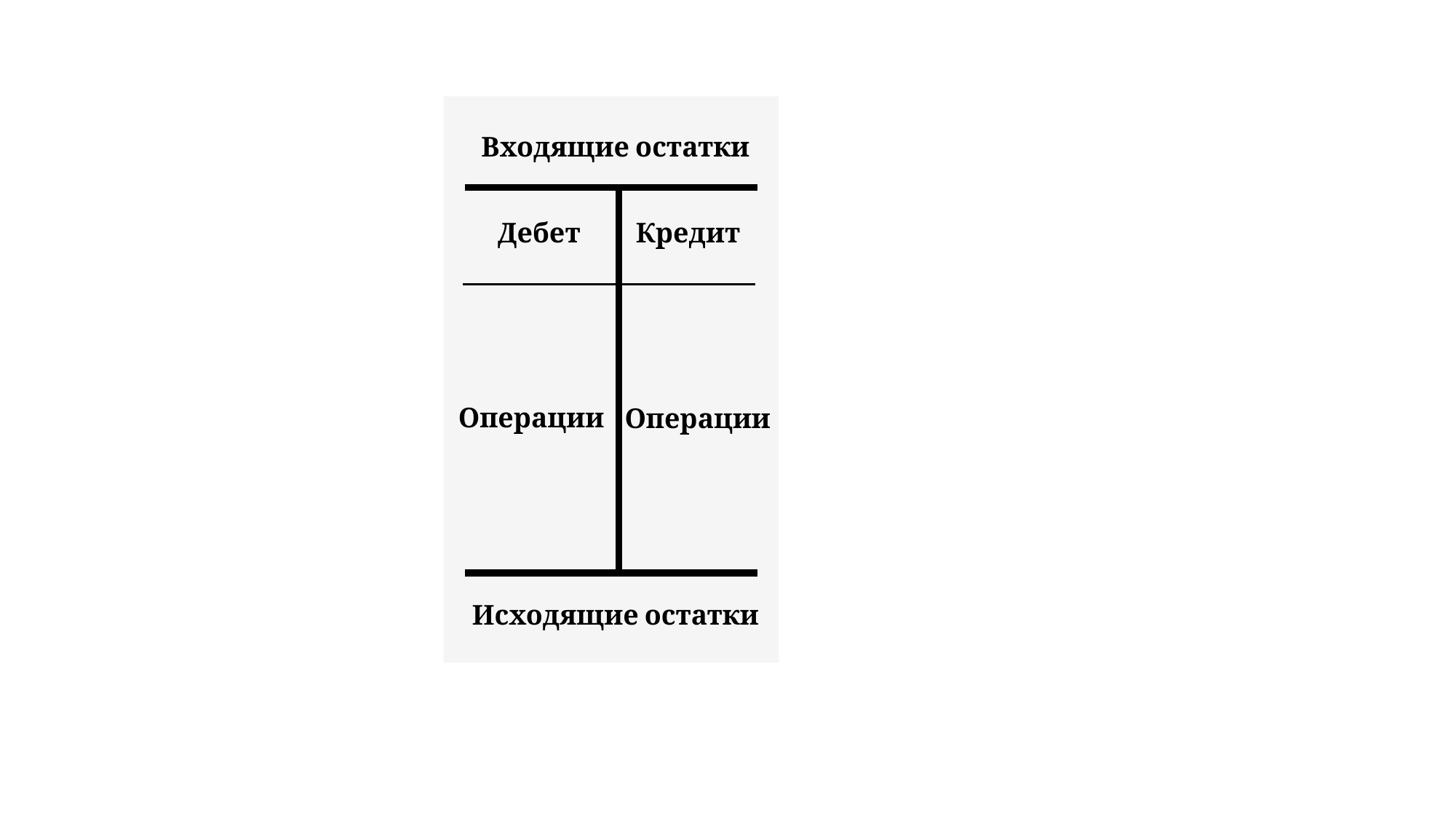

Входящие остатки
Дебет
Кредит
Операции
Операции
Исходящие остатки